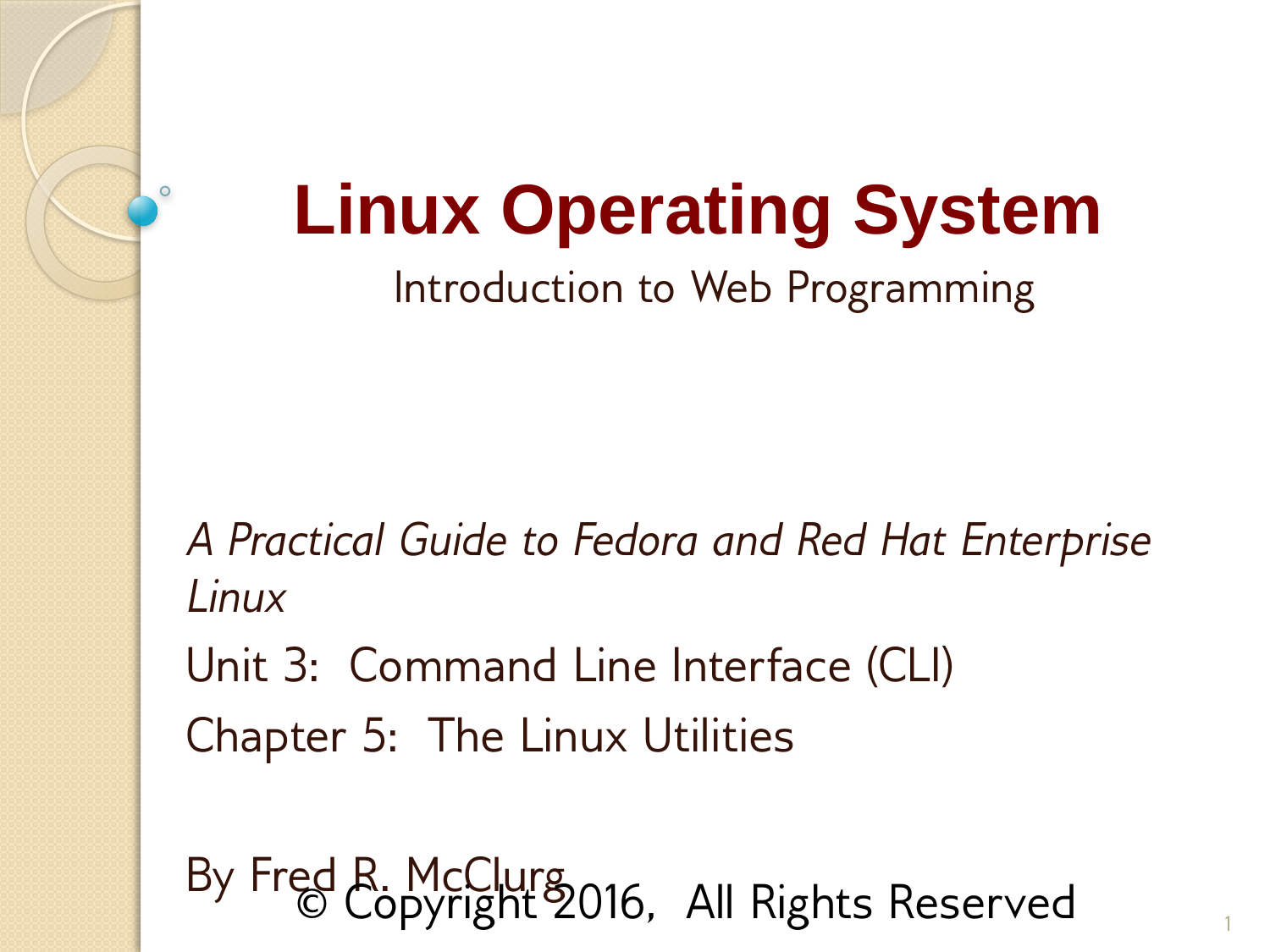

# Linux Operating System
Introduction to Web Programming
A Practical Guide to Fedora and Red Hat Enterprise Linux
Unit 3:  Command Line Interface (CLI)
Chapter 5:  The Linux Utilities

By Fred R. McClurg
© Copyright 2016,  All Rights Reserved
1